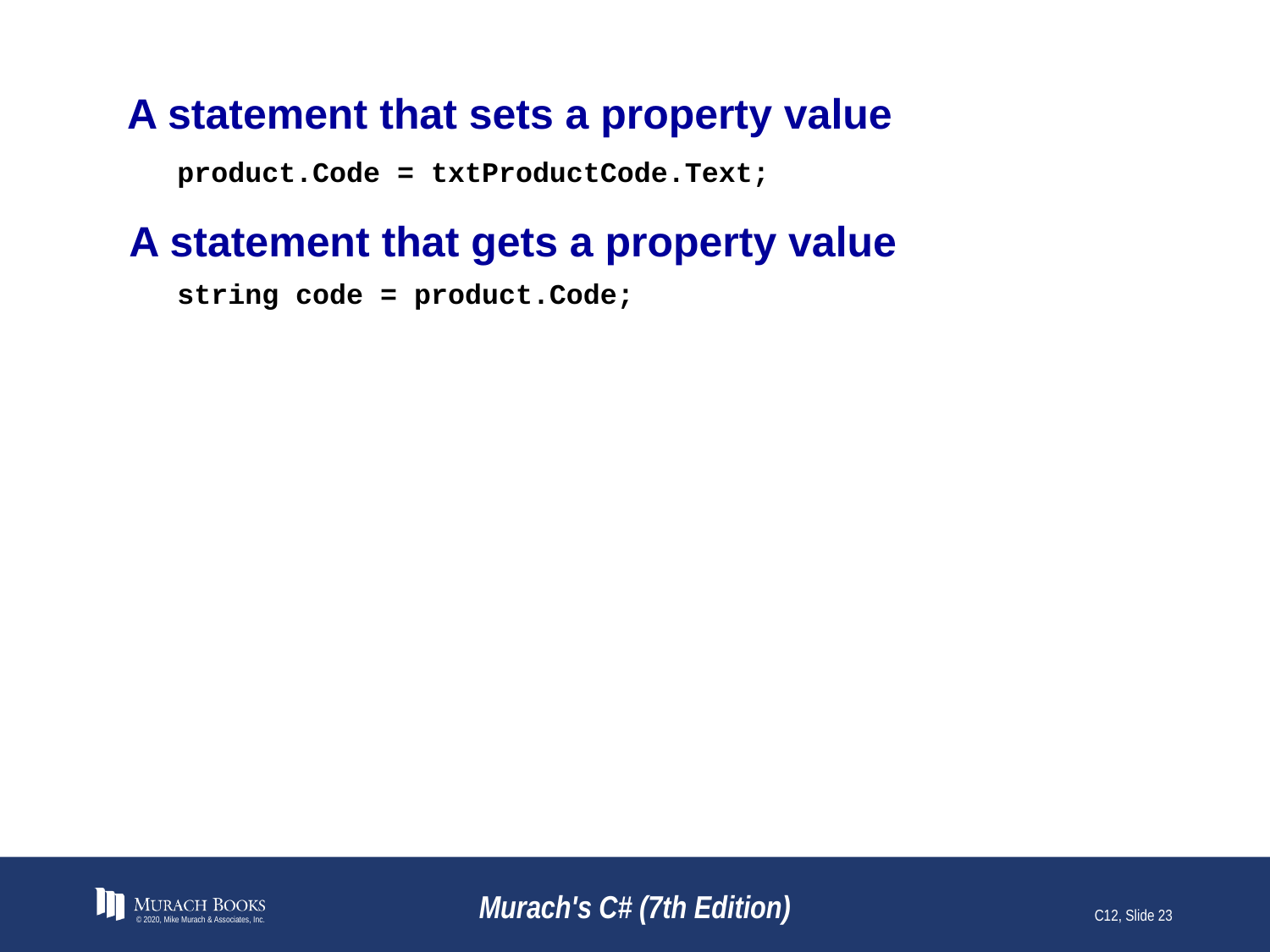

# A statement that sets a property value
product.Code = txtProductCode.Text;
A statement that gets a property value
string code = product.Code;

© 2020, Mike Murach & Associates, Inc.
Murach's C# (7th Edition)

C12, Slide 23